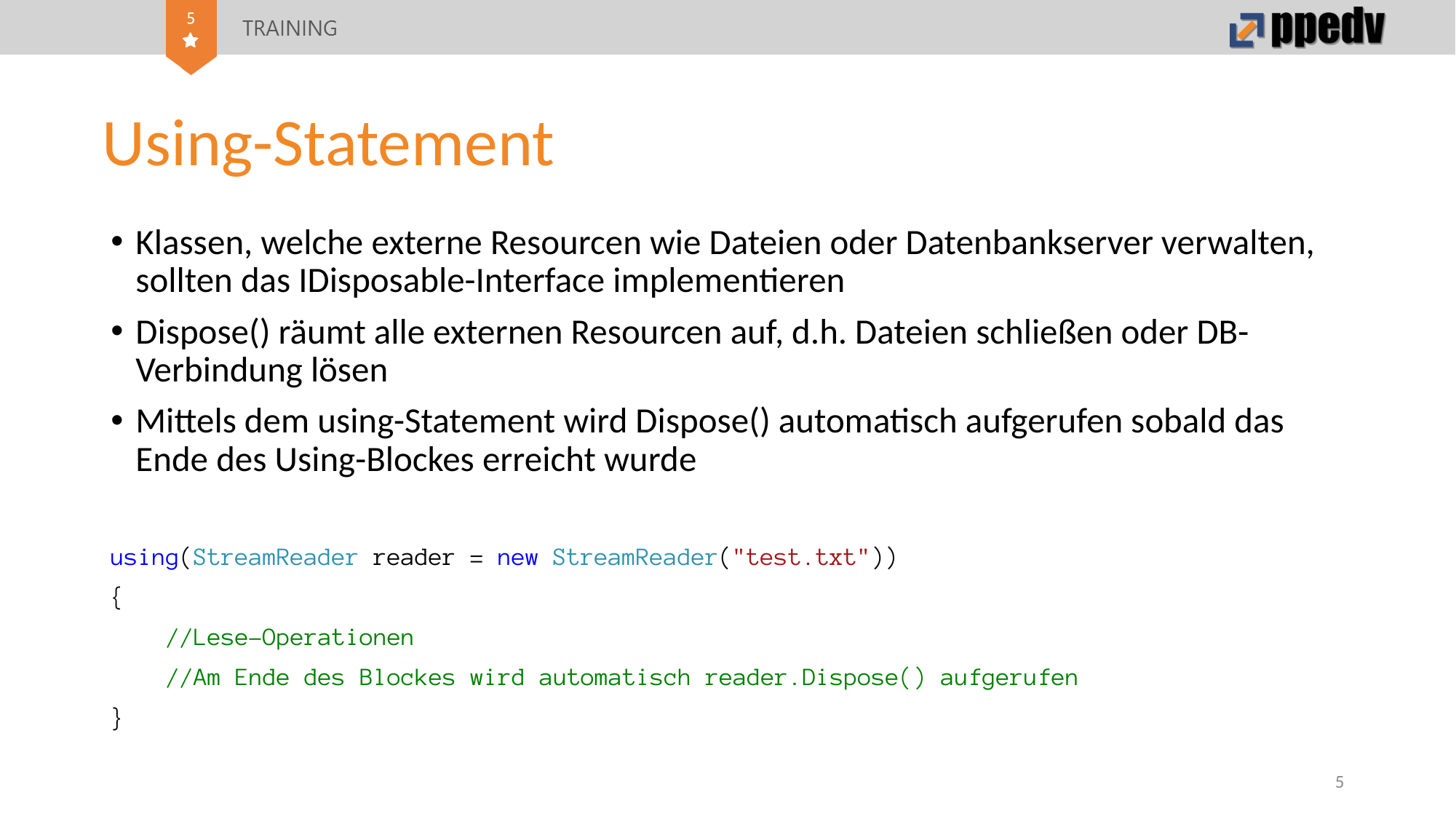

# Using-Statement
Klassen, welche externe Resourcen wie Dateien oder Datenbankserver verwalten, sollten das IDisposable-Interface implementieren
Dispose() räumt alle externen Resourcen auf, d.h. Dateien schließen oder DB-Verbindung lösen
Mittels dem using-Statement wird Dispose() automatisch aufgerufen sobald das Ende des Using-Blockes erreicht wurde

using(StreamReader reader = new StreamReader("test.txt"))
{
    //Lese-Operationen
    //Am Ende des Blockes wird automatisch reader.Dispose() aufgerufen
}
5